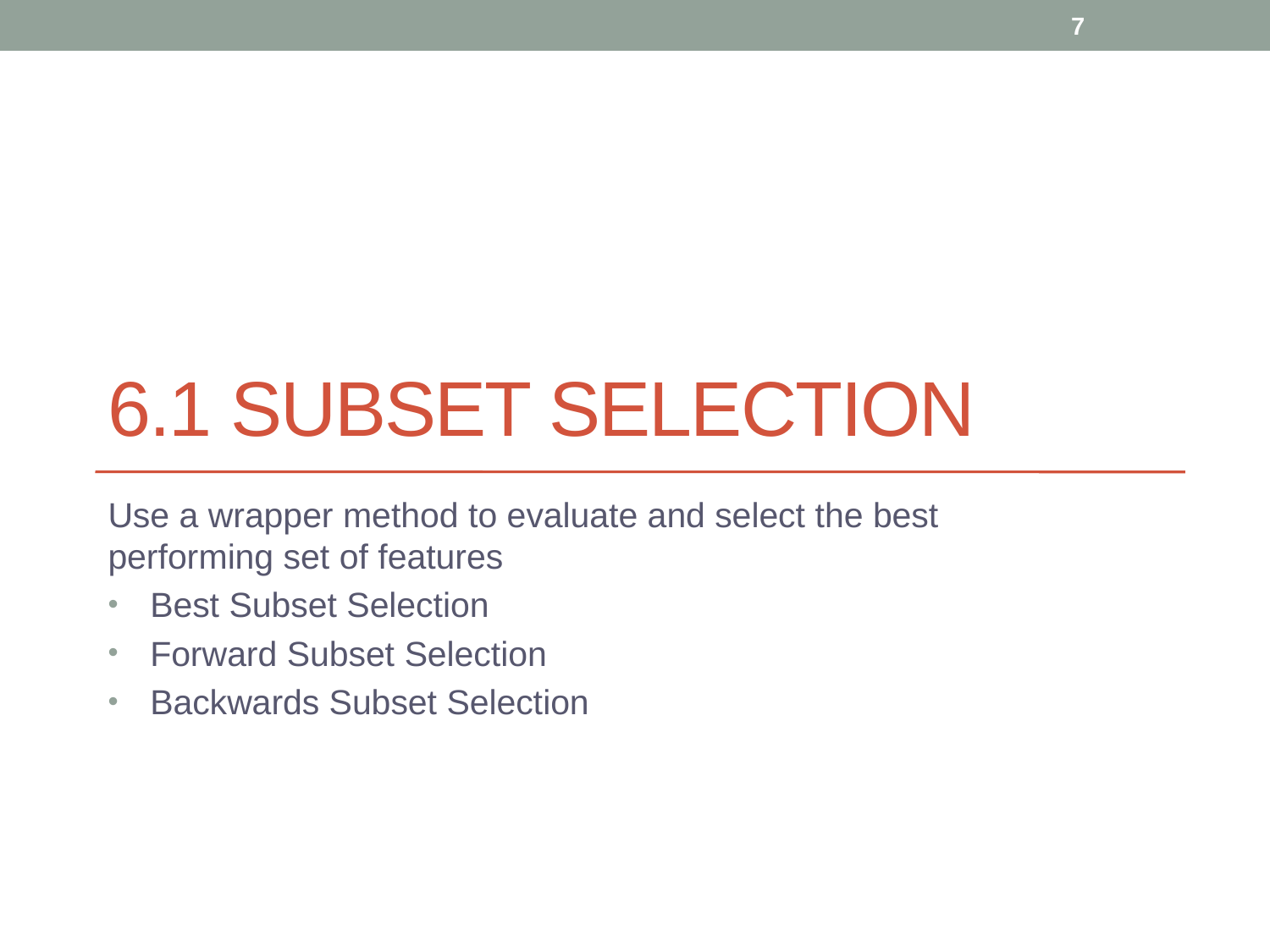

7
# 6.1 Subset selection
Use a wrapper method to evaluate and select the best performing set of features
Best Subset Selection
Forward Subset Selection
Backwards Subset Selection